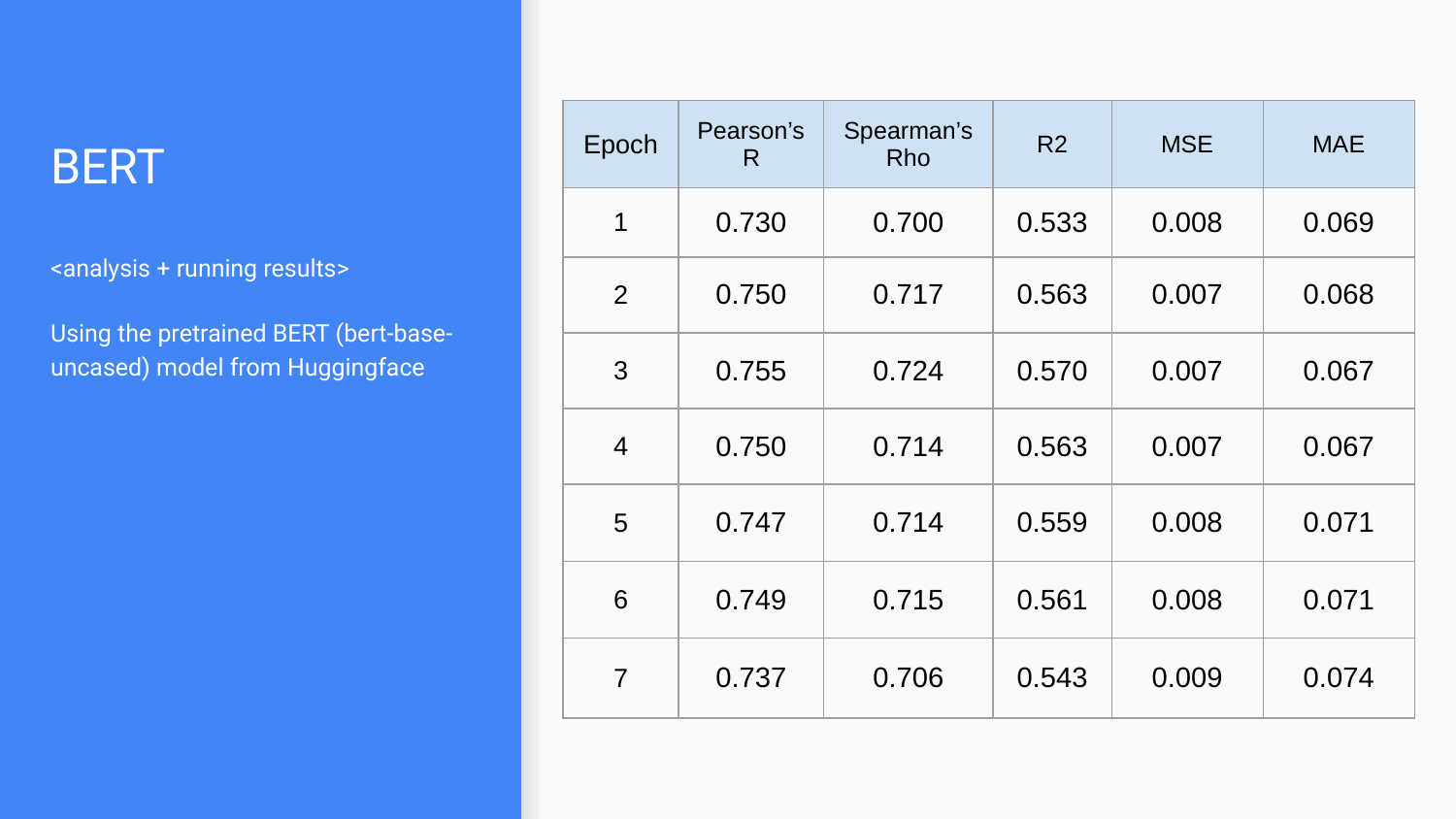

# BERT
| Epoch | Pearson’s R | Spearman’s Rho | R2 | MSE | MAE |
| --- | --- | --- | --- | --- | --- |
| 1 | 0.730 | 0.700 | 0.533 | 0.008 | 0.069 |
| 2 | 0.750 | 0.717 | 0.563 | 0.007 | 0.068 |
| 3 | 0.755 | 0.724 | 0.570 | 0.007 | 0.067 |
| 4 | 0.750 | 0.714 | 0.563 | 0.007 | 0.067 |
| 5 | 0.747 | 0.714 | 0.559 | 0.008 | 0.071 |
| 6 | 0.749 | 0.715 | 0.561 | 0.008 | 0.071 |
| 7 | 0.737 | 0.706 | 0.543 | 0.009 | 0.074 |
<analysis + running results>
Using the pretrained BERT (bert-base-uncased) model from Huggingface